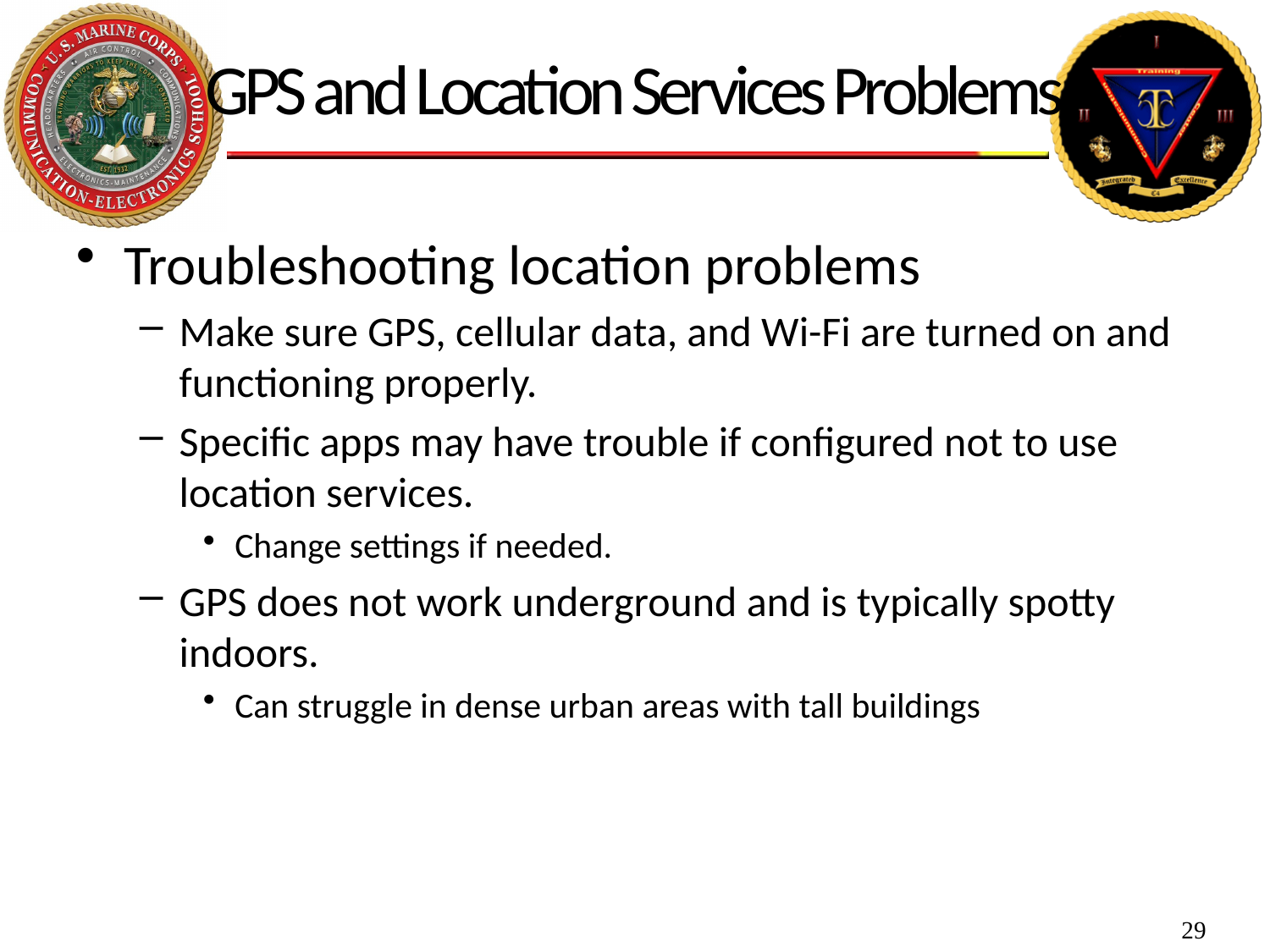

# GPS and Location Services Problems
Troubleshooting location problems
Make sure GPS, cellular data, and Wi-Fi are turned on and functioning properly.
Specific apps may have trouble if configured not to use location services.
Change settings if needed.
GPS does not work underground and is typically spotty indoors.
Can struggle in dense urban areas with tall buildings